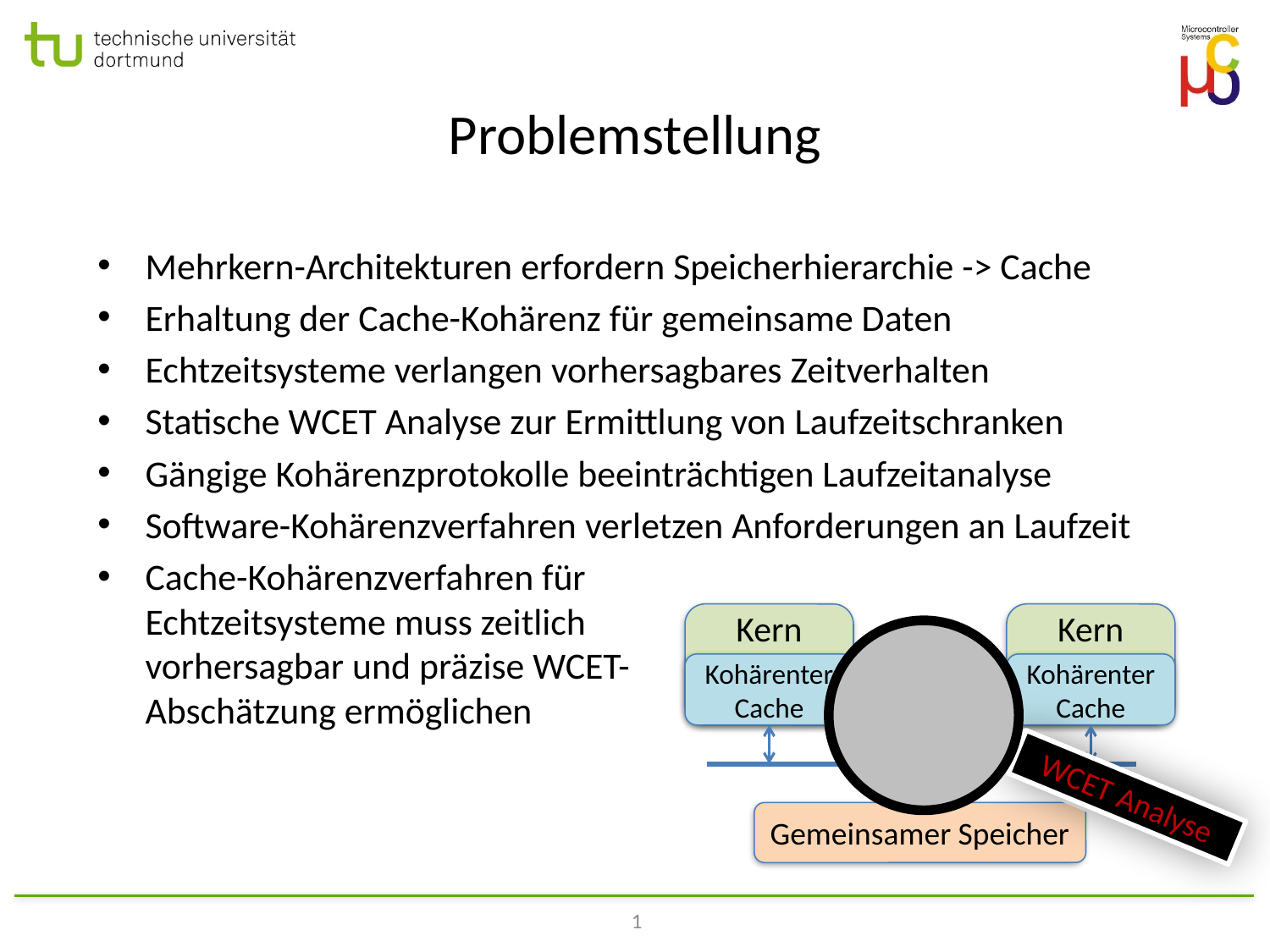

# Problemstellung
Mehrkern-Architekturen erfordern Speicherhierarchie -> Cache
Erhaltung der Cache-Kohärenz für gemeinsame Daten
Echtzeitsysteme verlangen vorhersagbares Zeitverhalten
Statische WCET Analyse zur Ermittlung von Laufzeitschranken
Gängige Kohärenzprotokolle beeinträchtigen Laufzeitanalyse
Software-Kohärenzverfahren verletzen Anforderungen an Laufzeit
Cache-Kohärenzverfahren für
Echtzeitsysteme muss zeitlich
vorhersagbar und präzise WCET-
Abschätzung ermöglichen
Kern

Kern

Kohärenter
Cache
Kohärenter
Cache
Unvorhersebare
Interferenzen

WCET Analyse
Gemeinsamer Speicher
1